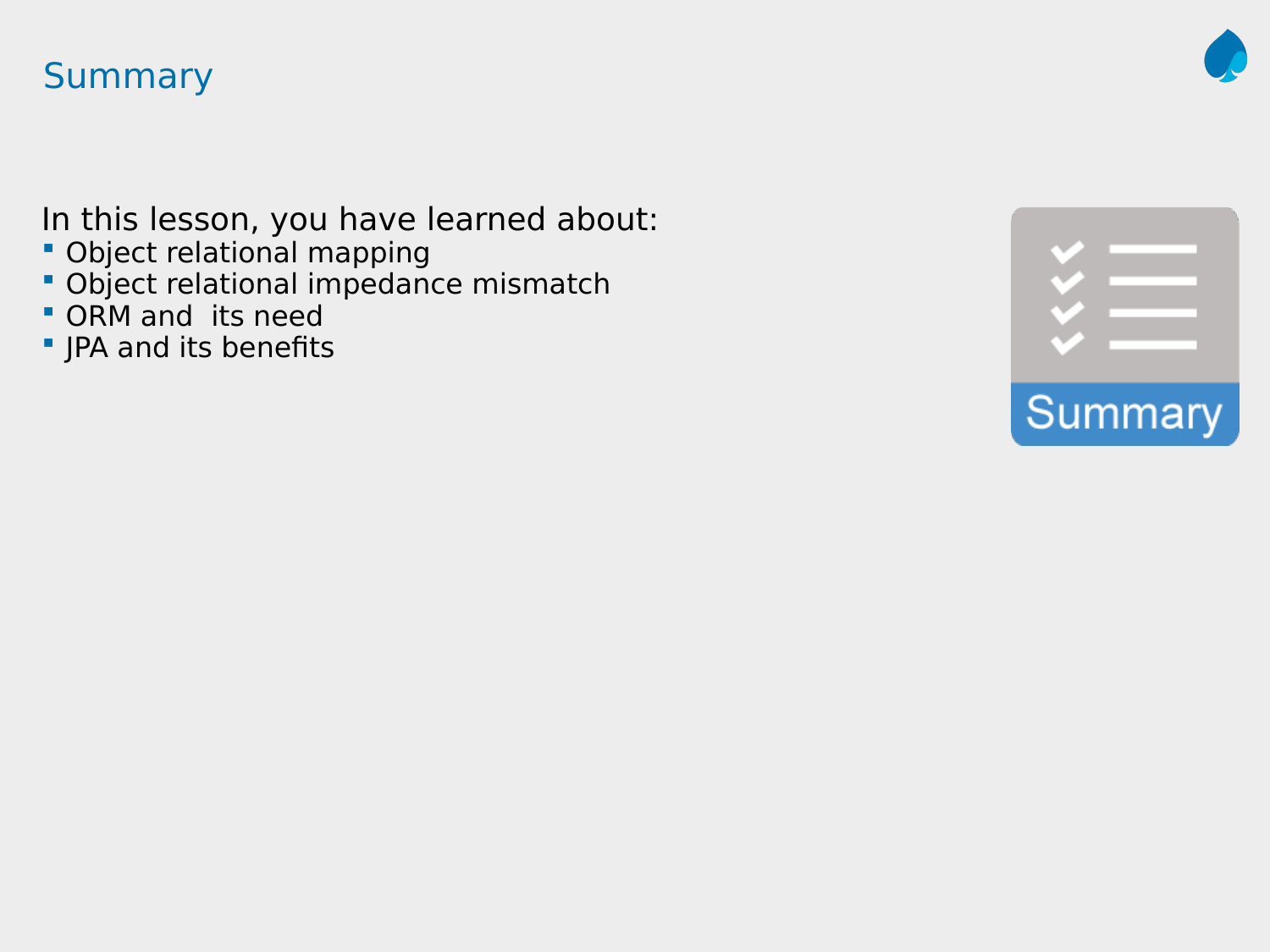

# Summary
In this lesson, you have learned about:
Object relational mapping
Object relational impedance mismatch
ORM and  its need
JPA and its benefits